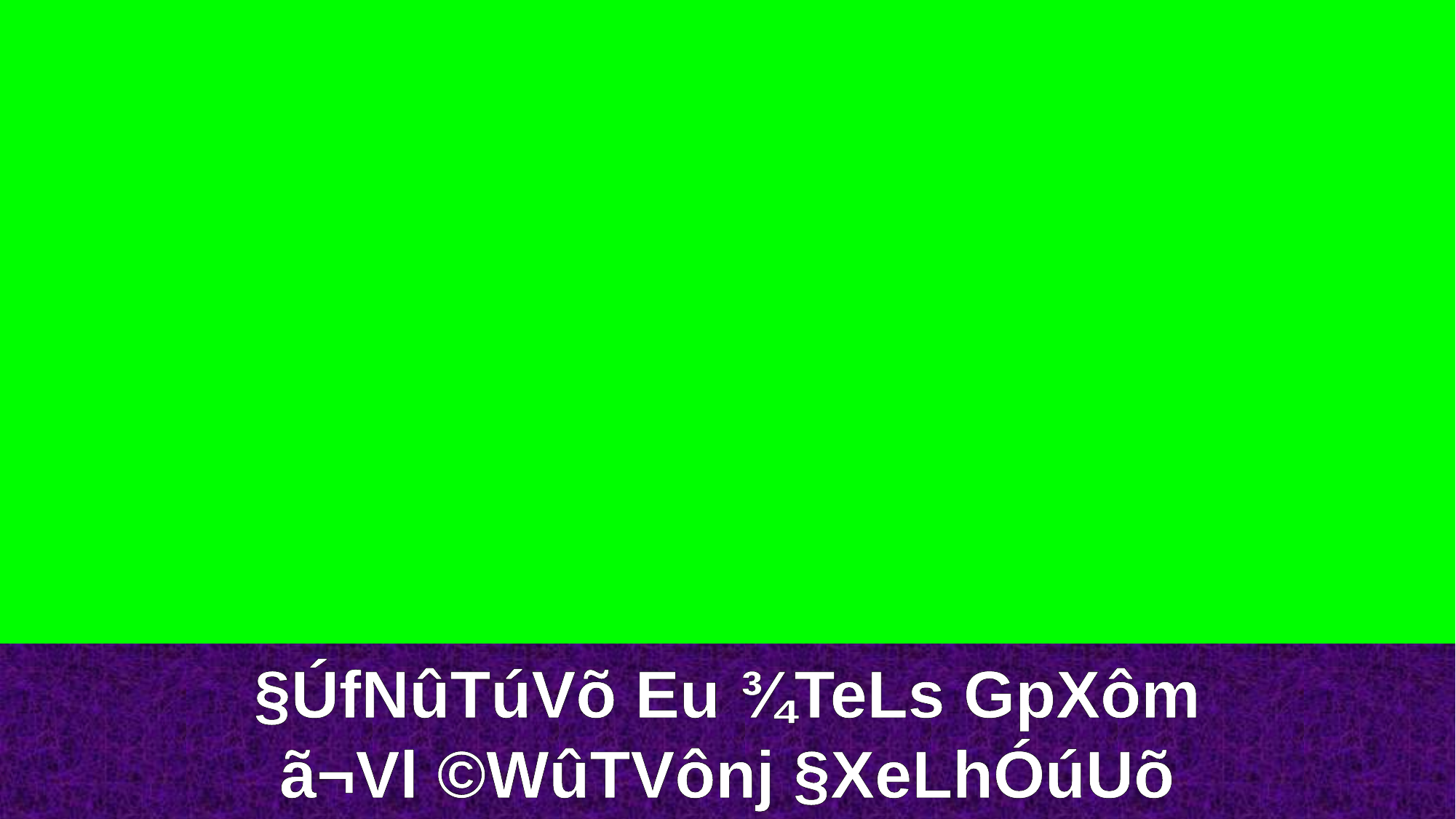

§ÚfNûTúVõ Eu ¾TeLs GpXôm
ã¬Vl ©WûTVônj §XeLhÓúUõ